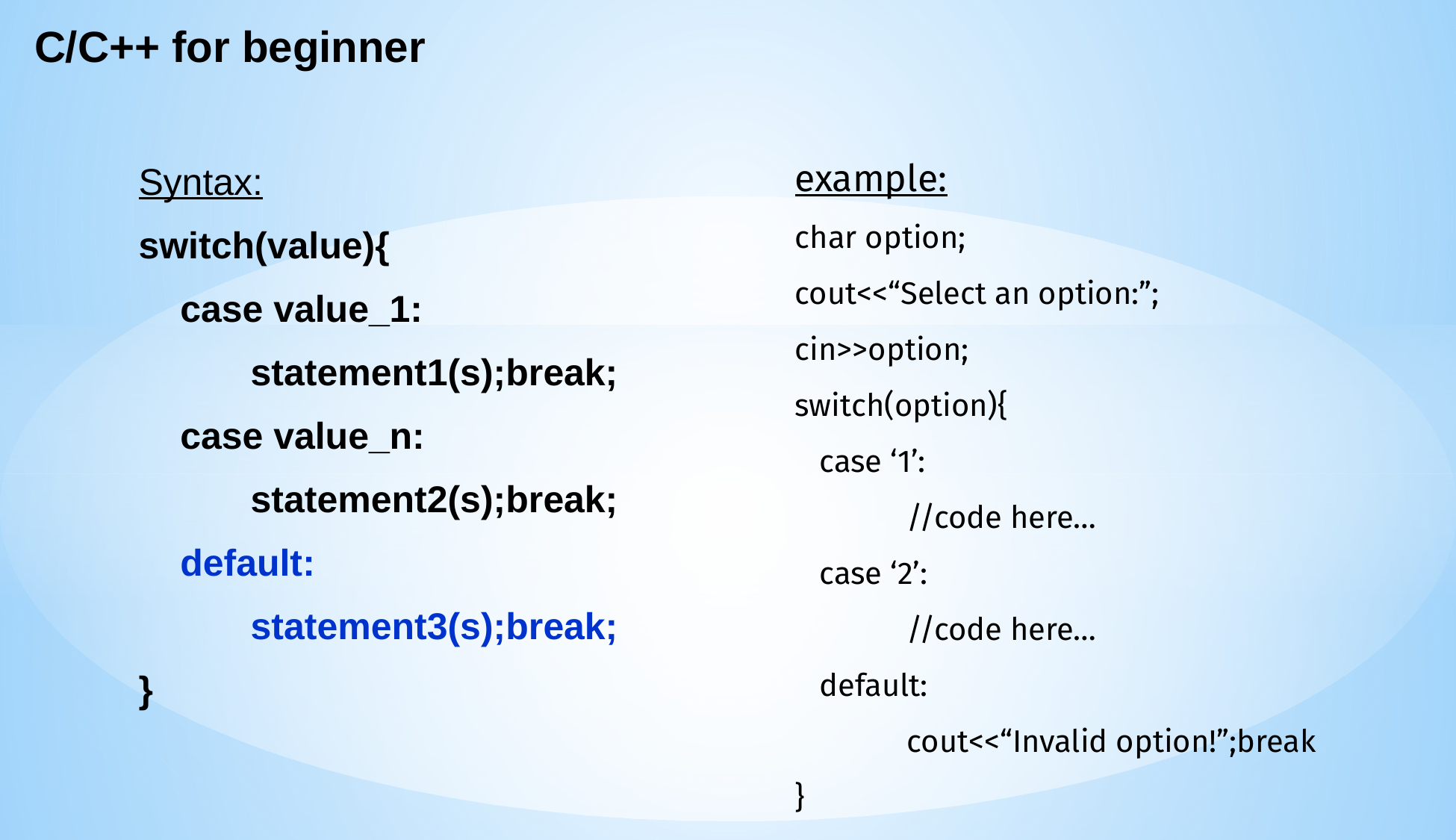

C/C++ for beginner
example:
char option;
cout<<“Select an option:”;
cin>>option;
switch(option){
   case ‘1’:
	//code here…
   case ‘2’:
	//code here…
   default:
	cout<<“Invalid option!”;break
}
Syntax:
switch(value){
    case value_1:
	statement1(s);break;
    case value_n:
	statement2(s);break;
    default:
	statement3(s);break;
}